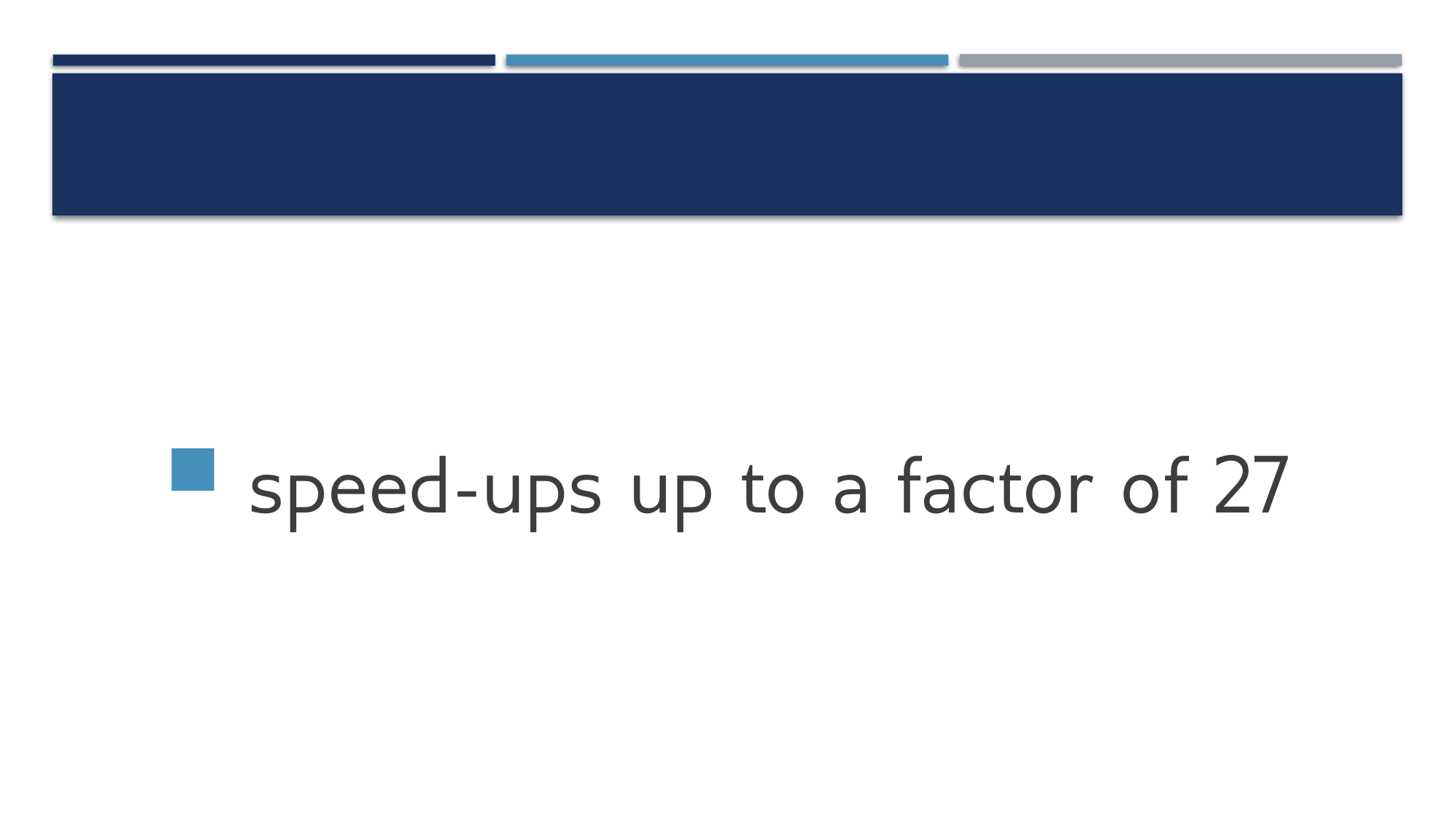

#
 speed-ups up to a factor of 27